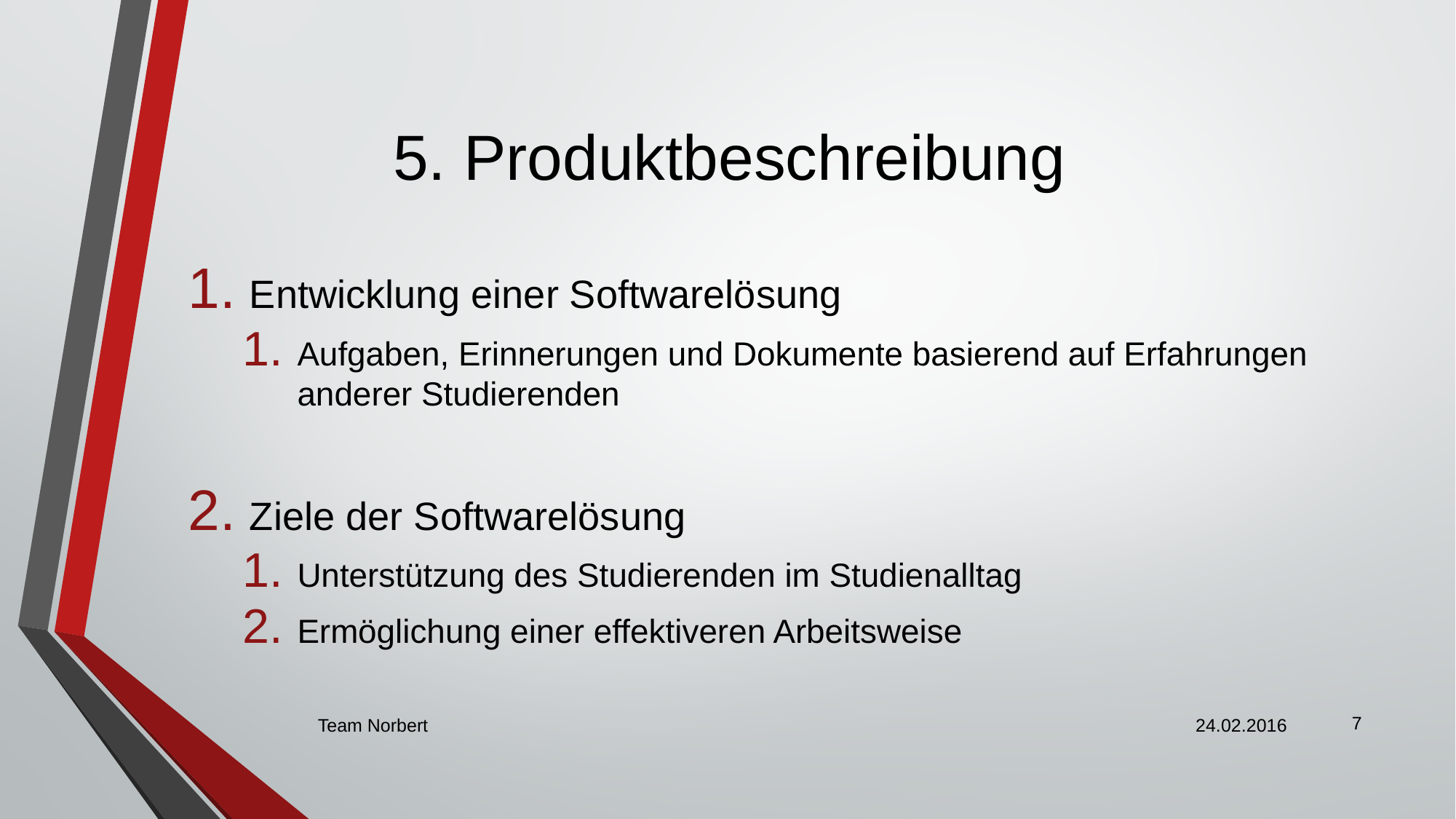

# 5. Produktbeschreibung
Entwicklung einer Softwarelösung
Aufgaben, Erinnerungen und Dokumente basierend auf Erfahrungen anderer Studierenden

Ziele der Softwarelösung
Unterstützung des Studierenden im Studienalltag
Ermöglichung einer effektiveren Arbeitsweise
7
Team Norbert
24.02.2016